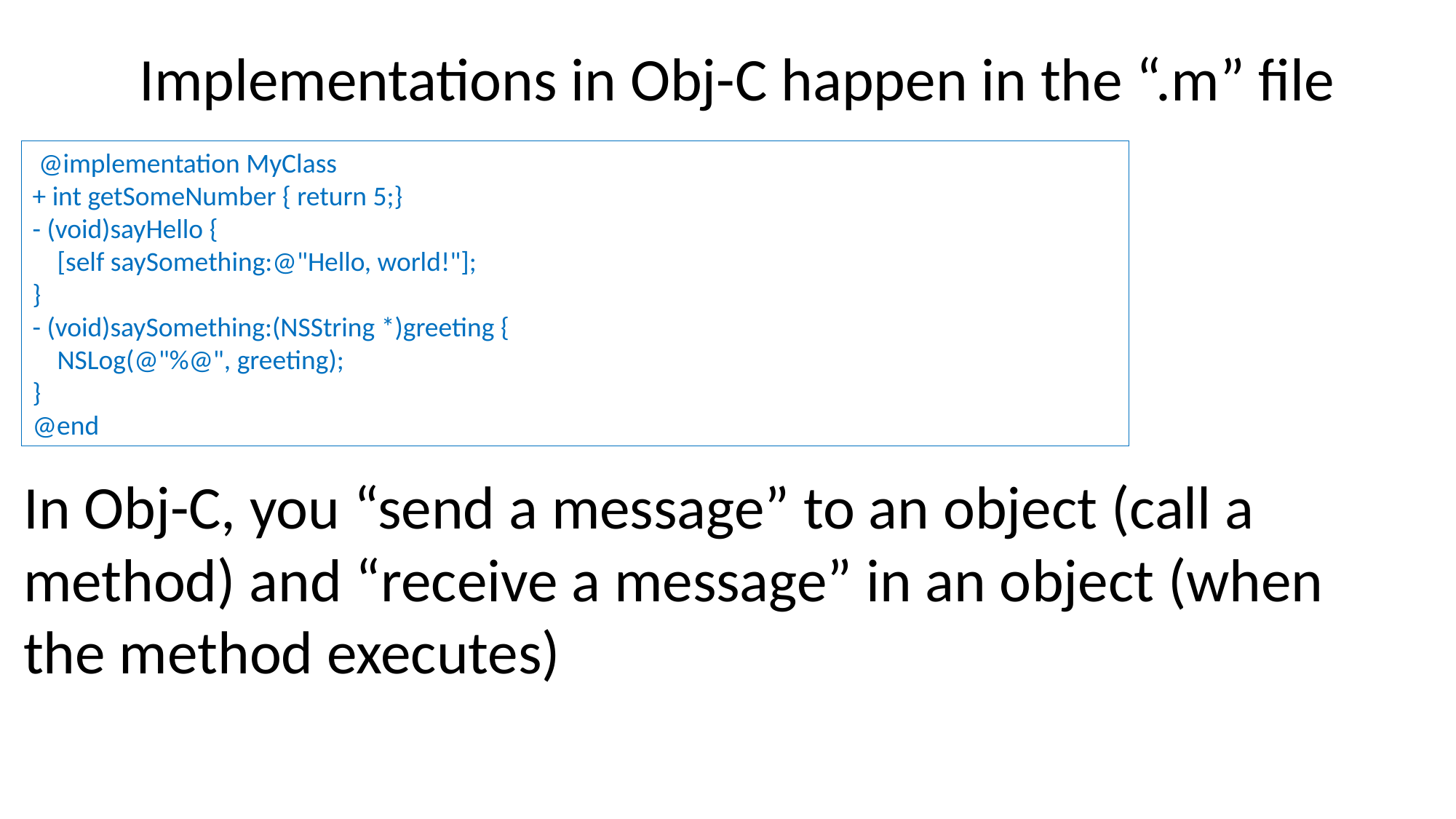

Implementations in Obj-C happen in the “.m” file
 @implementation MyClass
+ int getSomeNumber { return 5;}
- (void)sayHello {
    [self saySomething:@"Hello, world!"];
}
- (void)saySomething:(NSString *)greeting {
    NSLog(@"%@", greeting);
}
@end
In Obj-C, you “send a message” to an object (call a method) and “receive a message” in an object (when the method executes)